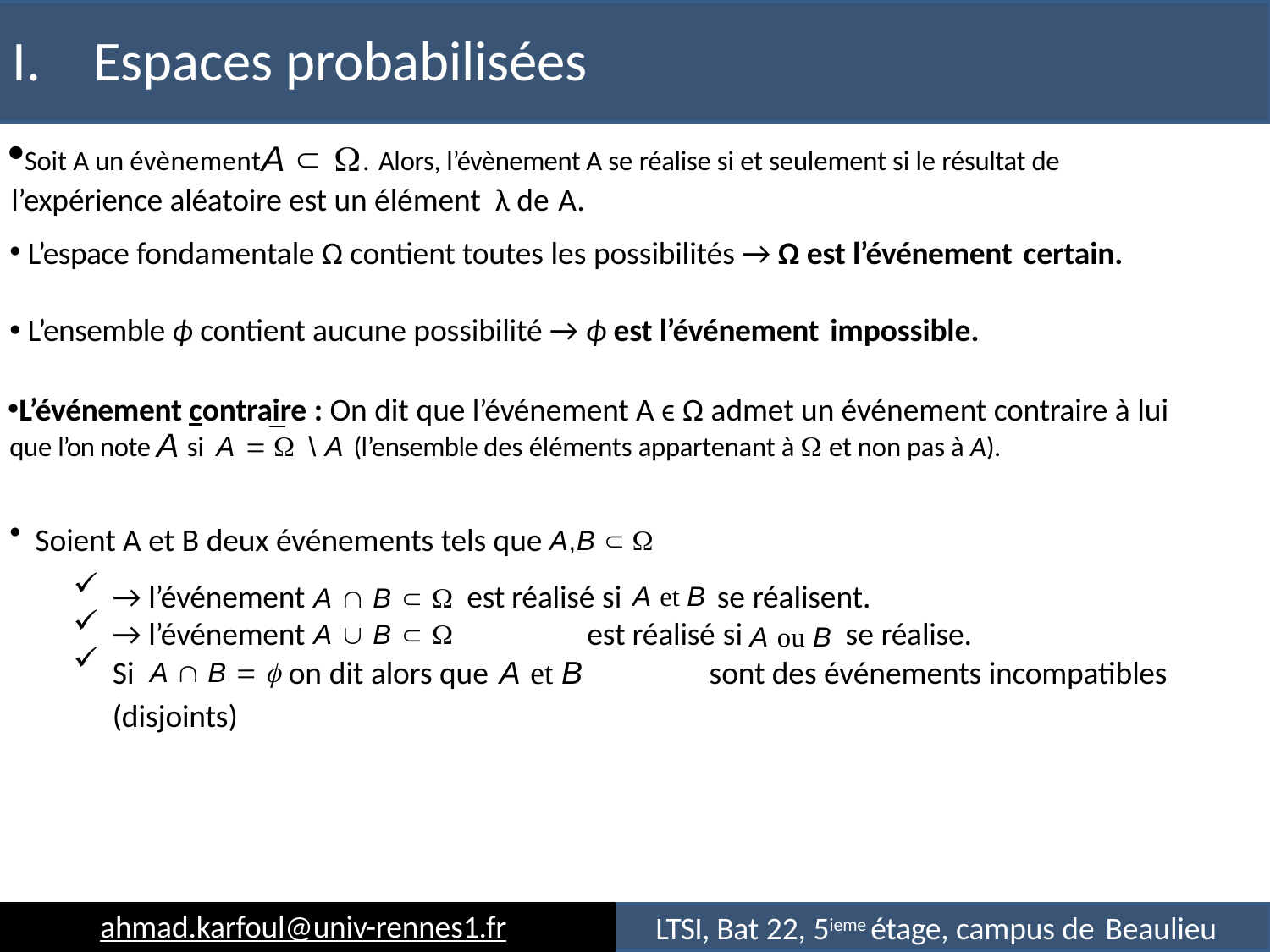

# I.	Espaces probabilisées
Soit A un évènementA ⊂ Ω. Alors, l’évènement A se réalise si et seulement si le résultat de  l’expérience aléatoire est un élément  λ de A.
L’espace fondamentale Ω contient toutes les possibilités → Ω est l’événement certain.

L’ensemble ϕ contient aucune possibilité → ϕ est l’événement impossible.

L’événement contraire : On dit que l’événement A ϵ Ω admet un événement contraire à lui  que l’on note A si  A =Ω \ A (l’ensemble des éléments appartenant à Ω et non pas à A).

Soient A et B deux événements tels que A,B ⊂Ω
→ l’événement A ∩ B ⊂ Ω est réalisé si A et B se réalisent.
→ l’événement A ∪ B ⊂ Ω	est réalisé si A ou B se réalise.
Si  A ∩ B = φ on dit alors que A et B	sont des événements incompatibles (disjoints)

ahmad.karfoul@univ-rennes1.fr
LTSI, Bat 22, 5ieme étage, campus de Beaulieu